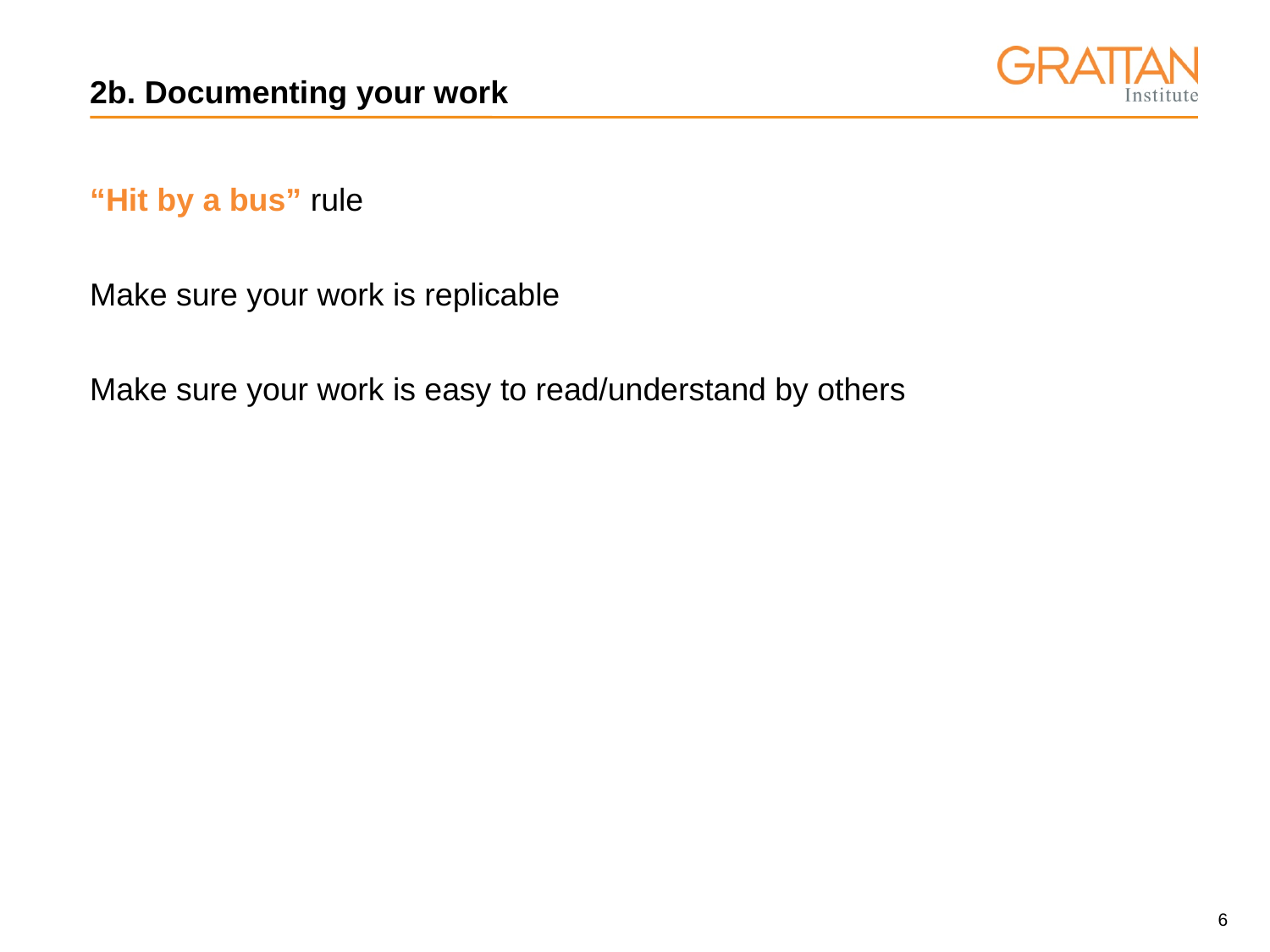

# 2b. Documenting your work
“Hit by a bus” rule

Make sure your work is replicable

Make sure your work is easy to read/understand by others